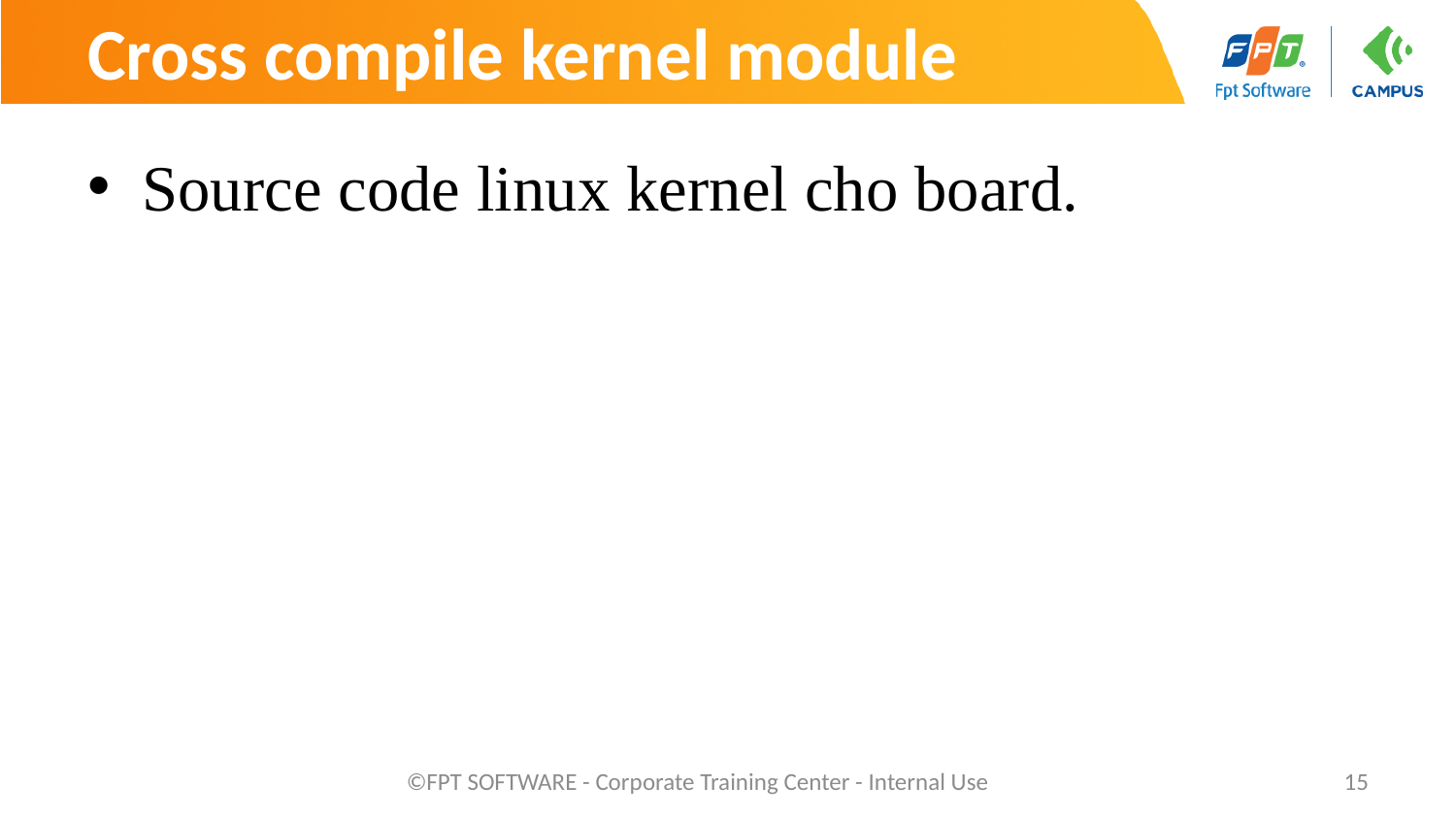

# Cross compile kernel module
Source code linux kernel cho board.
©FPT SOFTWARE - Corporate Training Center - Internal Use
15